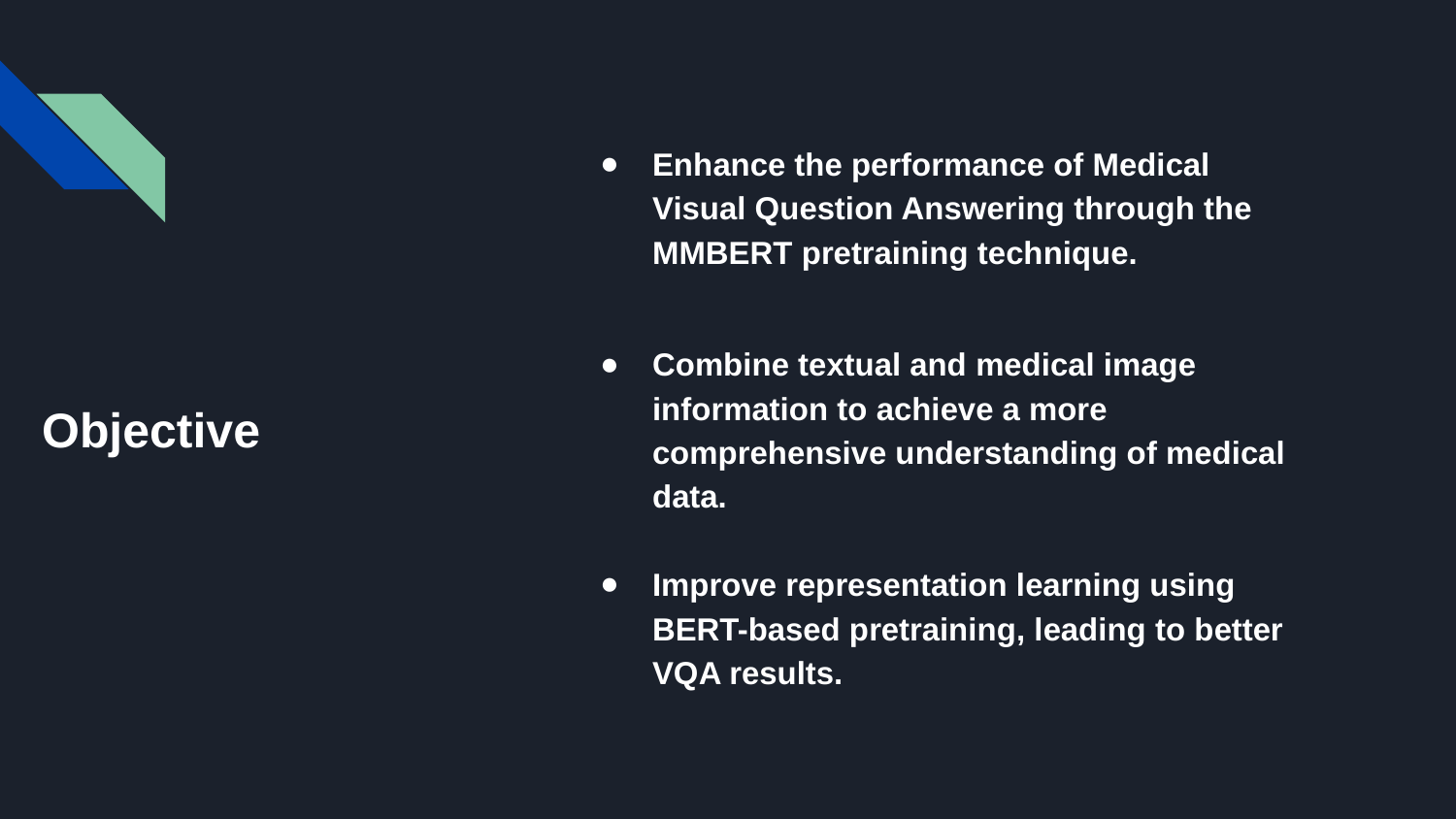

Enhance the performance of Medical Visual Question Answering through the MMBERT pretraining technique.

Combine textual and medical image information to achieve a more comprehensive understanding of medical data.

Improve representation learning using BERT-based pretraining, leading to better VQA results.
# Objective